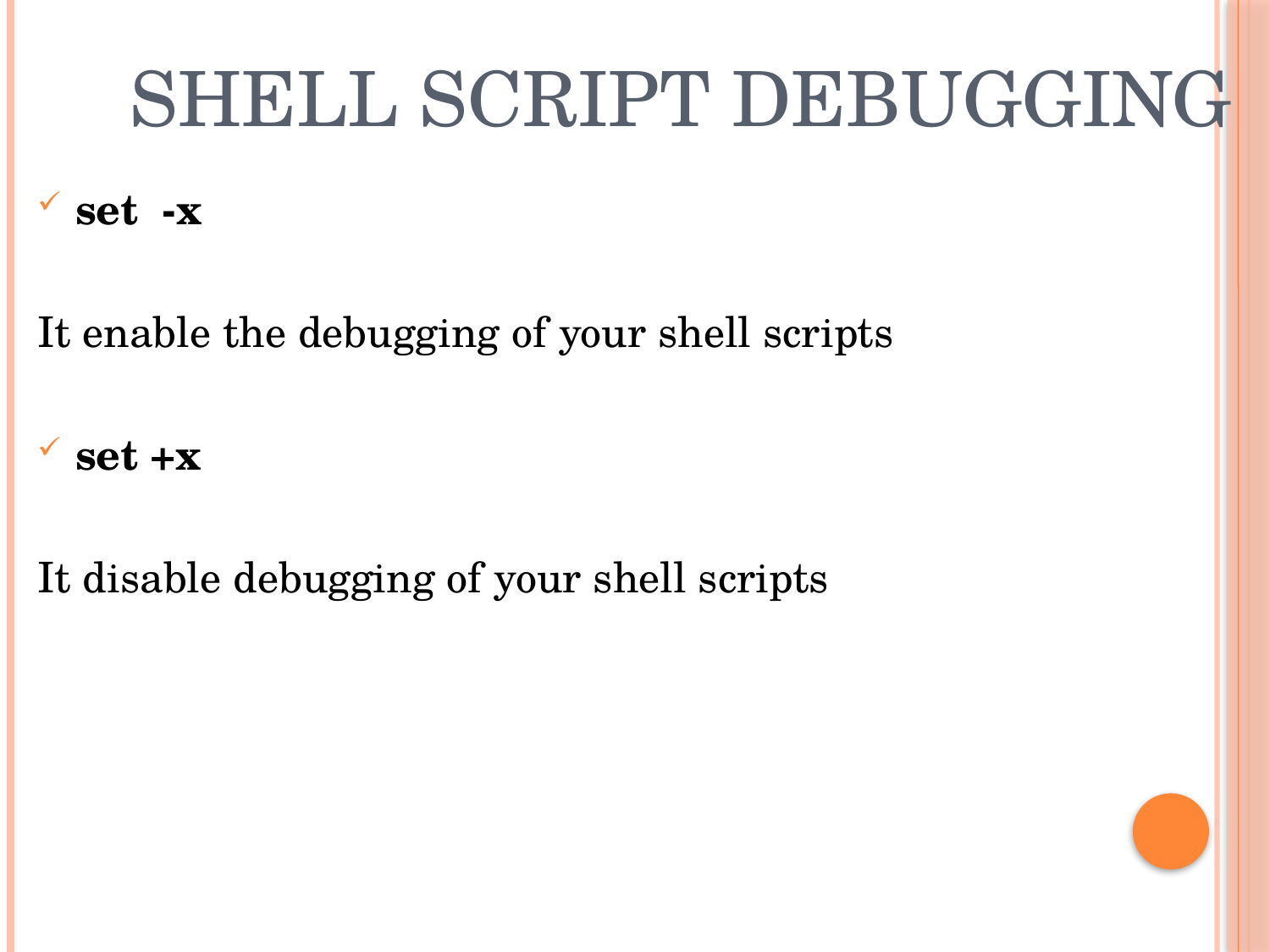

# Shell Script Debugging
set  -x

It enable the debugging of your shell scripts

set +x

It disable debugging of your shell scripts